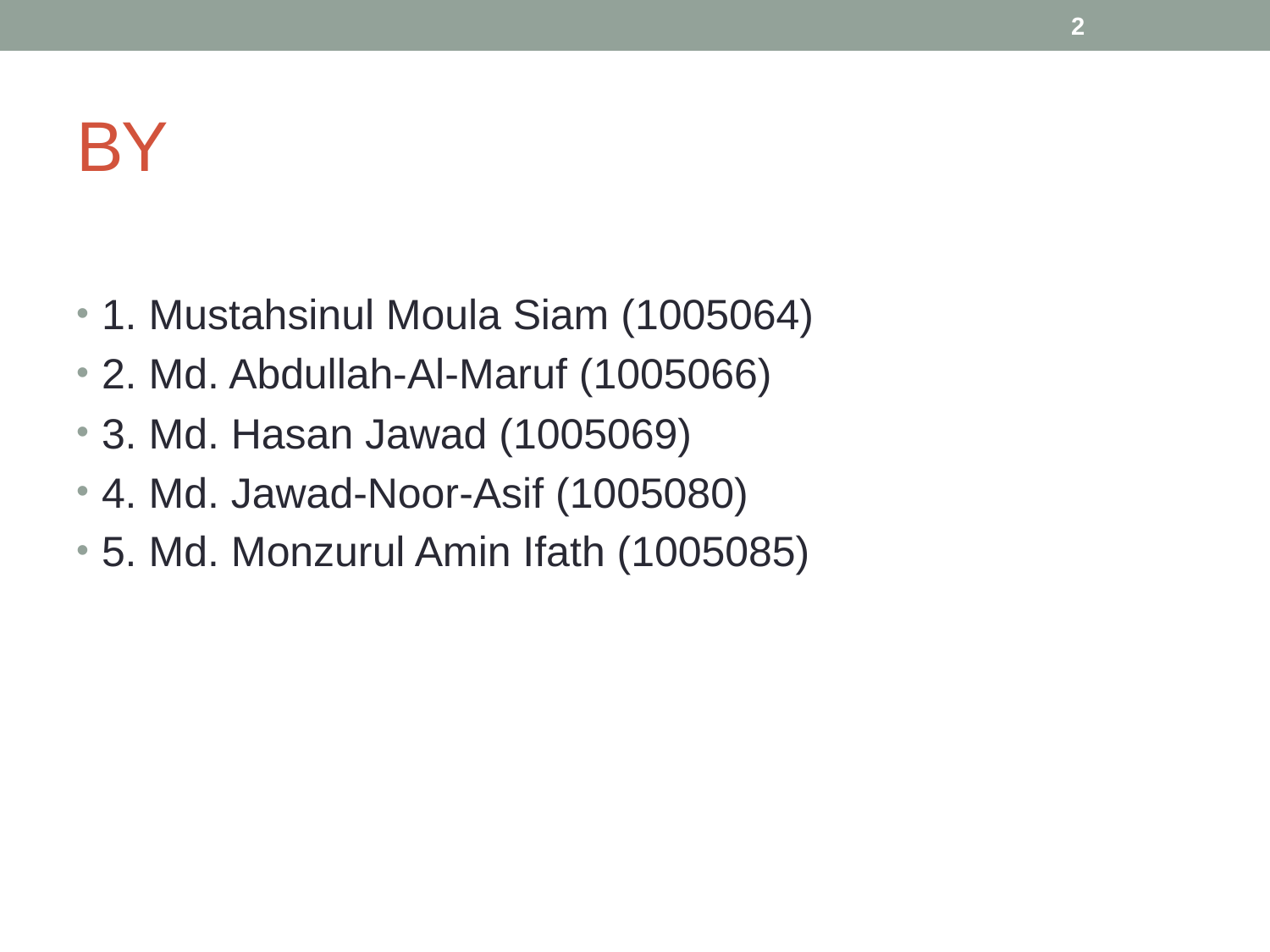

2
# BY

1. Mustahsinul Moula Siam (1005064)
2. Md. Abdullah-Al-Maruf (1005066)
3. Md. Hasan Jawad (1005069)
4. Md. Jawad-Noor-Asif (1005080)
5. Md. Monzurul Amin Ifath (1005085)